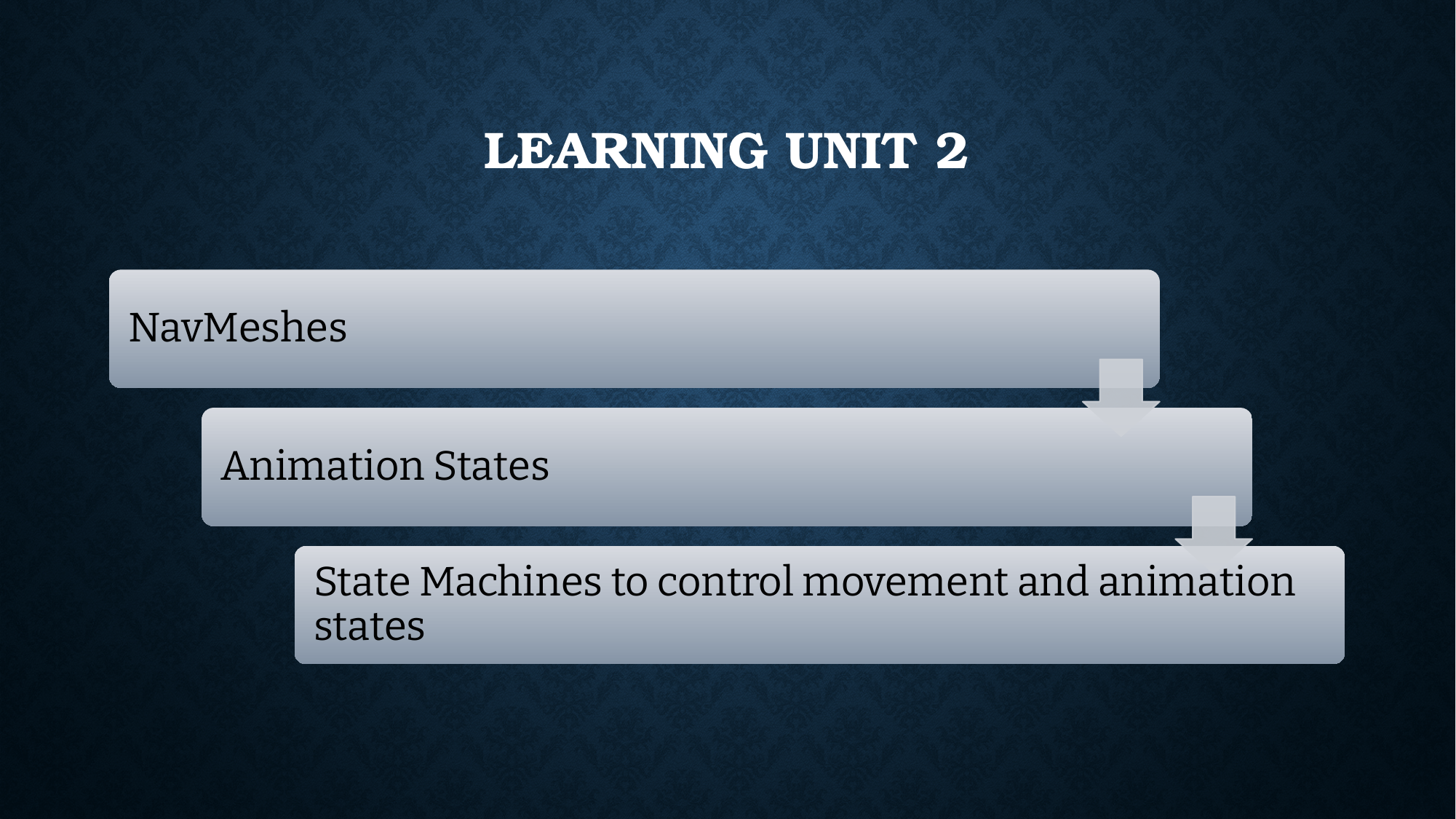

# Learning unit 2
NavMeshes
Animation States
State Machines to control movement and animation states